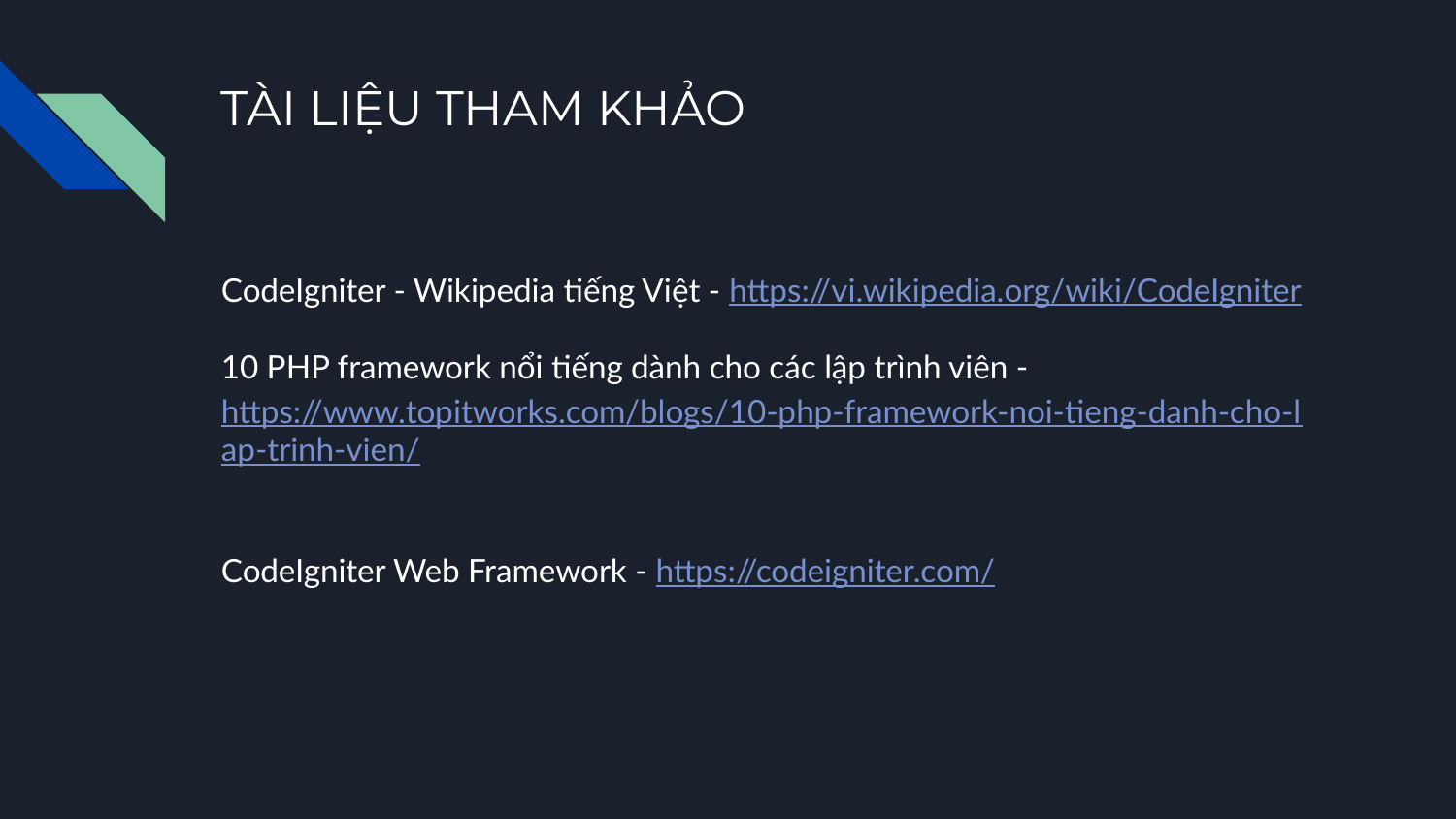

# TÀI LIỆU THAM KHẢO
CodeIgniter - Wikipedia tiếng Việt - https://vi.wikipedia.org/wiki/CodeIgniter
10 PHP framework nổi tiếng dành cho các lập trình viên - https://www.topitworks.com/blogs/10-php-framework-noi-tieng-danh-cho-lap-trinh-vien/
CodeIgniter Web Framework - https://codeigniter.com/